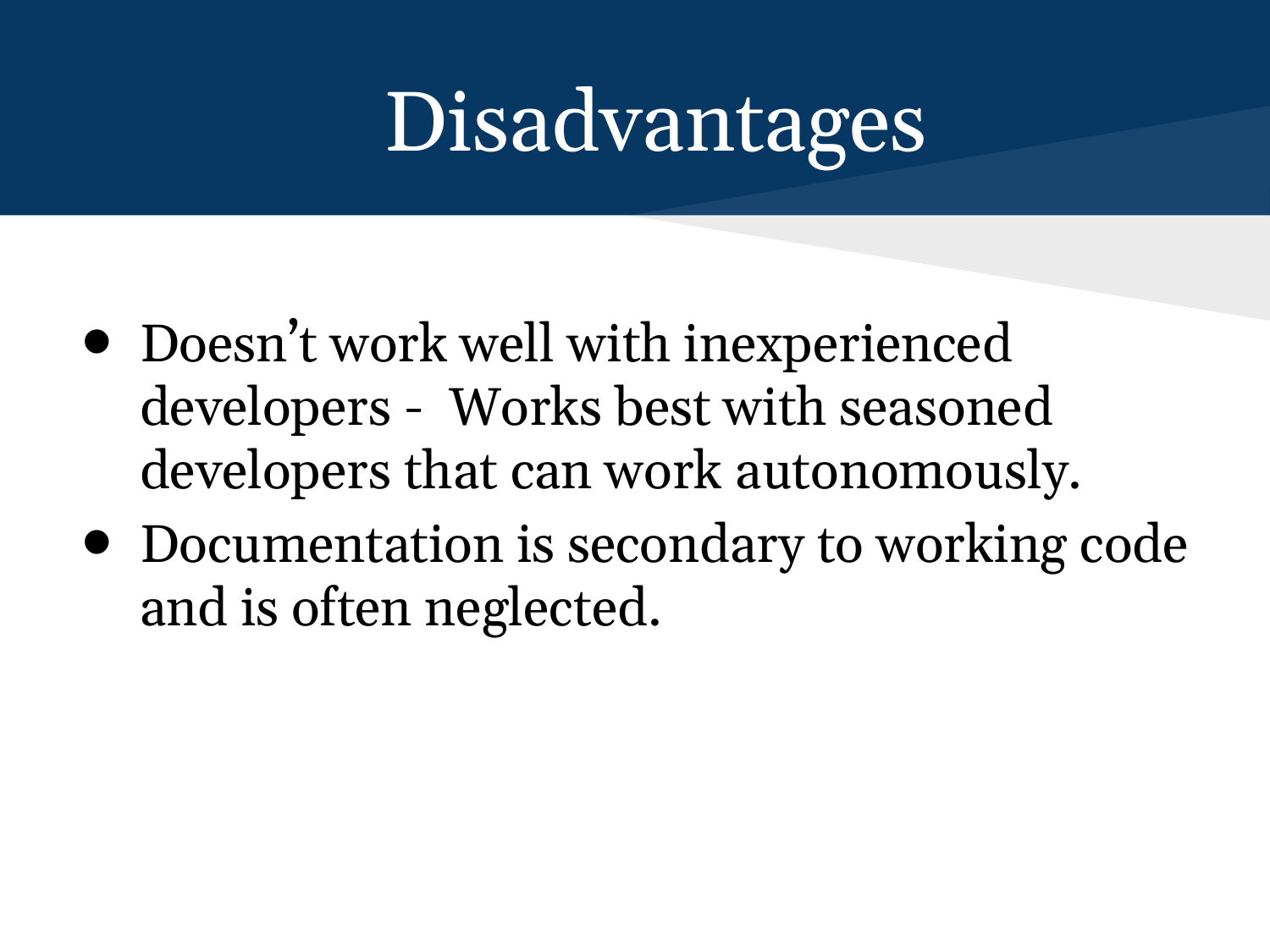

# Disadvantages

Doesn’t work well with inexperienced developers -  Works best with seasoned developers that can work autonomously.
Documentation is secondary to working code and is often neglected.